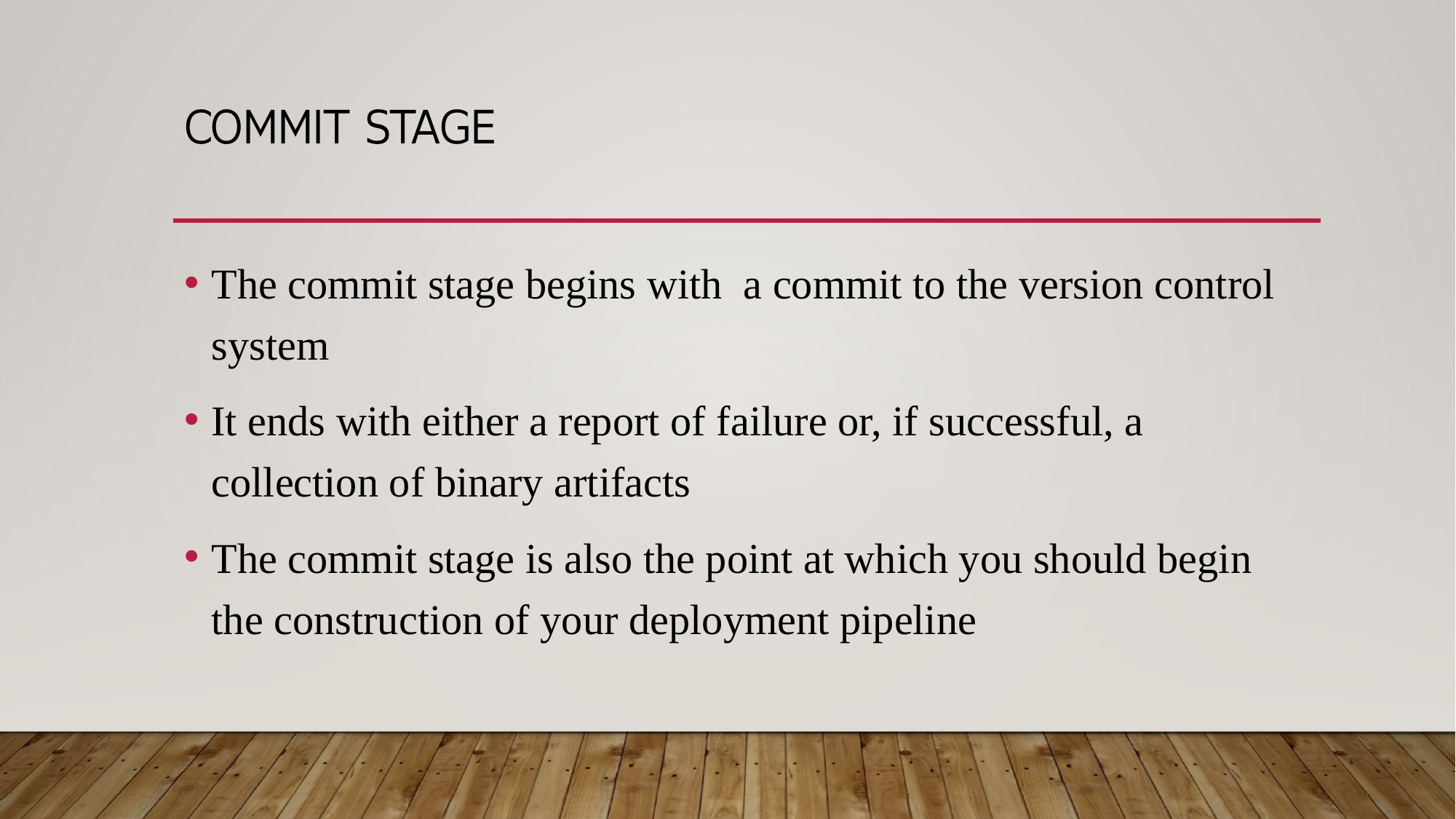

# Commit stage
The commit stage begins with  a commit to the version control system
It ends with either a report of failure or, if successful, a collection of binary artifacts
The commit stage is also the point at which you should begin the construction of your deployment pipeline